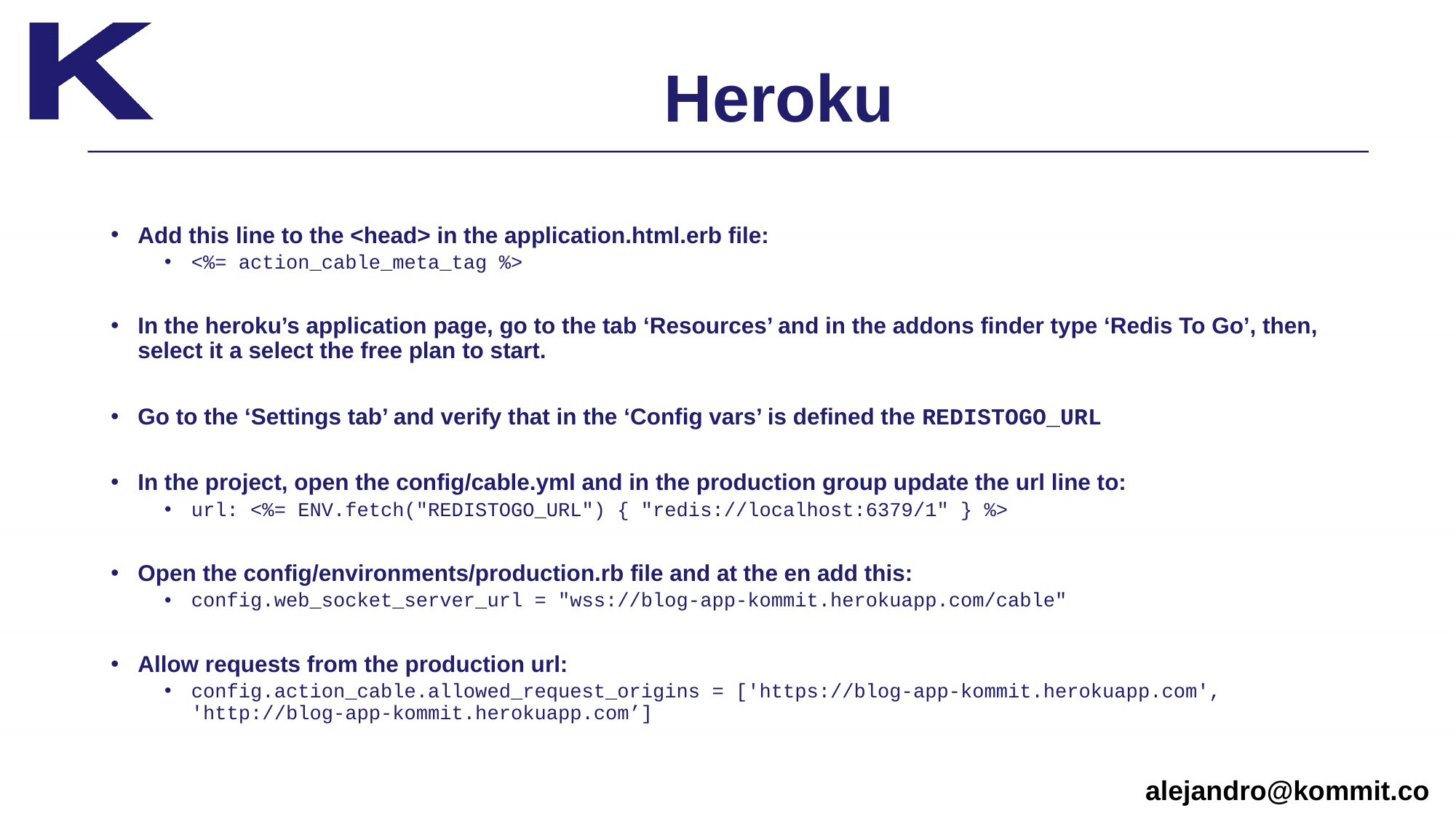

# Heroku
Add this line to the <head> in the application.html.erb file:
<%= action_cable_meta_tag %>

In the heroku’s application page, go to the tab ‘Resources’ and in the addons finder type ‘Redis To Go’, then, select it a select the free plan to start.

Go to the ‘Settings tab’ and verify that in the ‘Config vars’ is defined the REDISTOGO_URL

In the project, open the config/cable.yml and in the production group update the url line to:
url: <%= ENV.fetch("REDISTOGO_URL") { "redis://localhost:6379/1" } %>

Open the config/environments/production.rb file and at the en add this:
config.web_socket_server_url = "wss://blog-app-kommit.herokuapp.com/cable"

Allow requests from the production url:
config.action_cable.allowed_request_origins = ['https://blog-app-kommit.herokuapp.com', 'http://blog-app-kommit.herokuapp.com’]
alejandro@kommit.co